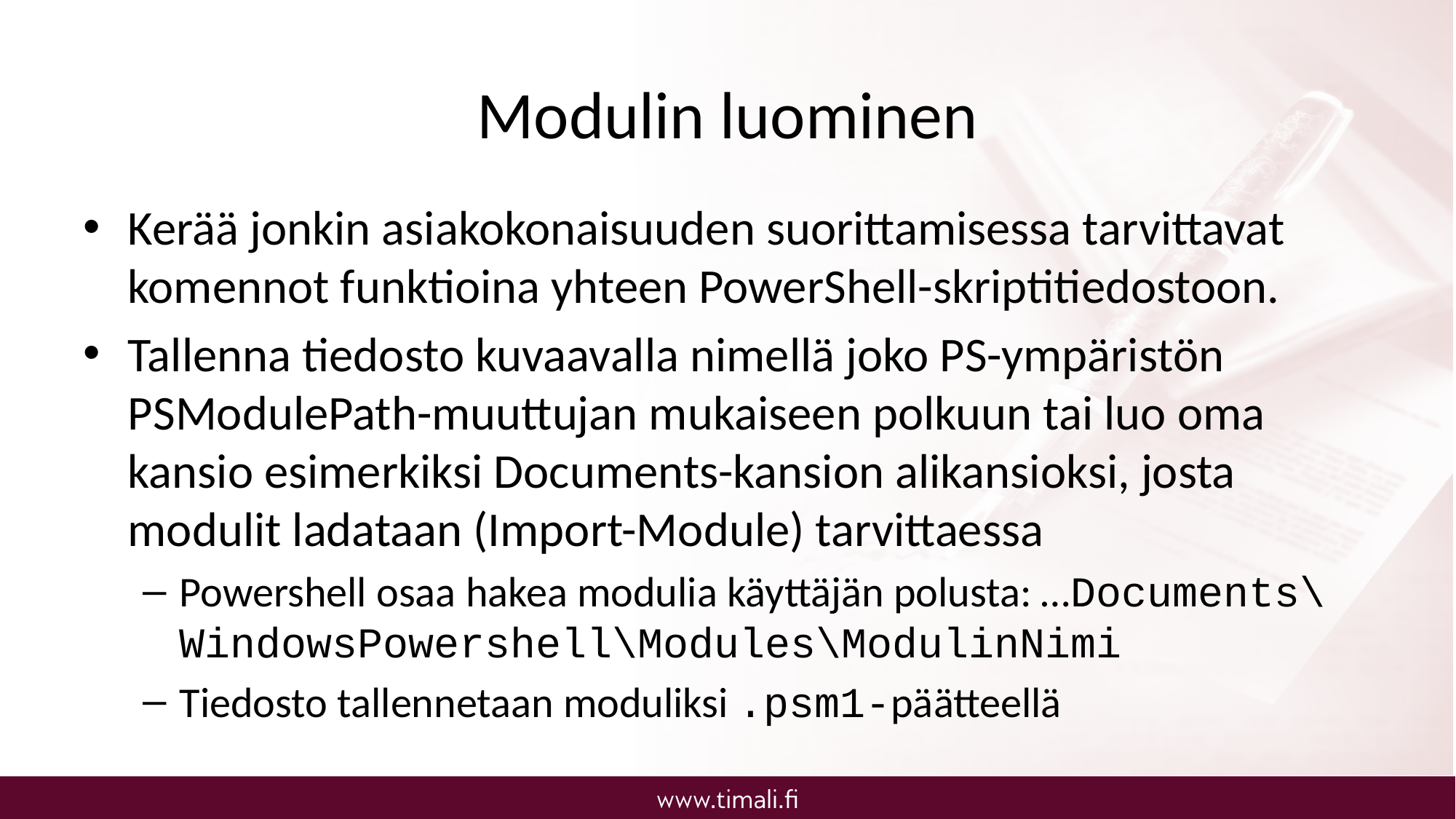

# Modulin luominen
Kerää jonkin asiakokonaisuuden suorittamisessa tarvittavat komennot funktioina yhteen PowerShell-skriptitiedostoon.
Tallenna tiedosto kuvaavalla nimellä joko PS-ympäristön PSModulePath-muuttujan mukaiseen polkuun tai luo oma kansio esimerkiksi Documents-kansion alikansioksi, josta modulit ladataan (Import-Module) tarvittaessa
Powershell osaa hakea modulia käyttäjän polusta: …Documents\WindowsPowershell\Modules\ModulinNimi
Tiedosto tallennetaan moduliksi .psm1-päätteellä